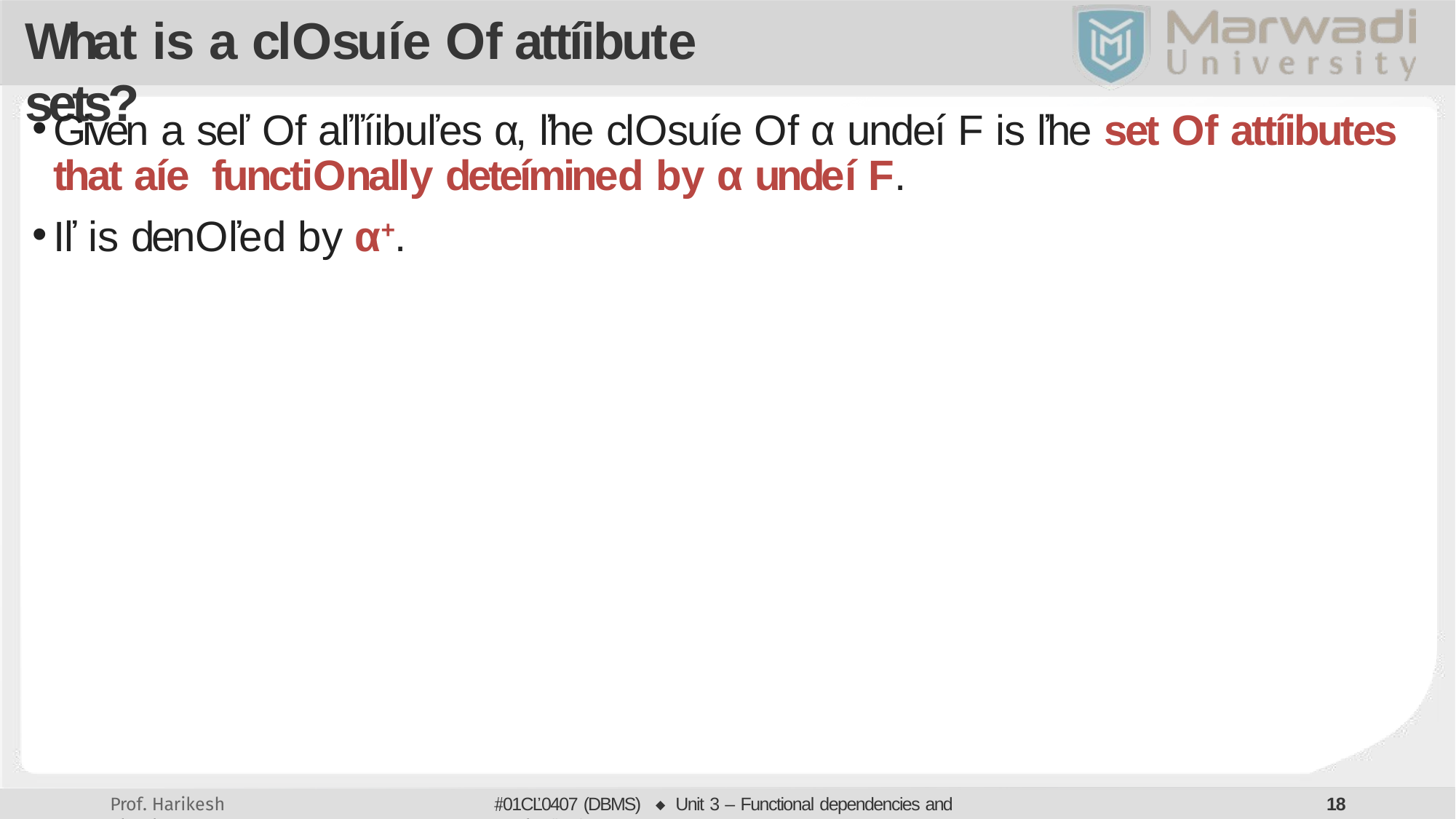

# What is a closuíe of attíibute sets?
Given a seľ of aľľíibuľes α, ľhe closuíe of α undeí F is ľhe set of attíibutes that aíe  functionally deteímined by α undeí F.
Iľ is denoľed by α+.
01CĽ0407 (DBMS)  ⬥ Unit 3 – Functional dependencies and Noímalization
18
Prof. Harikesh Chauhan